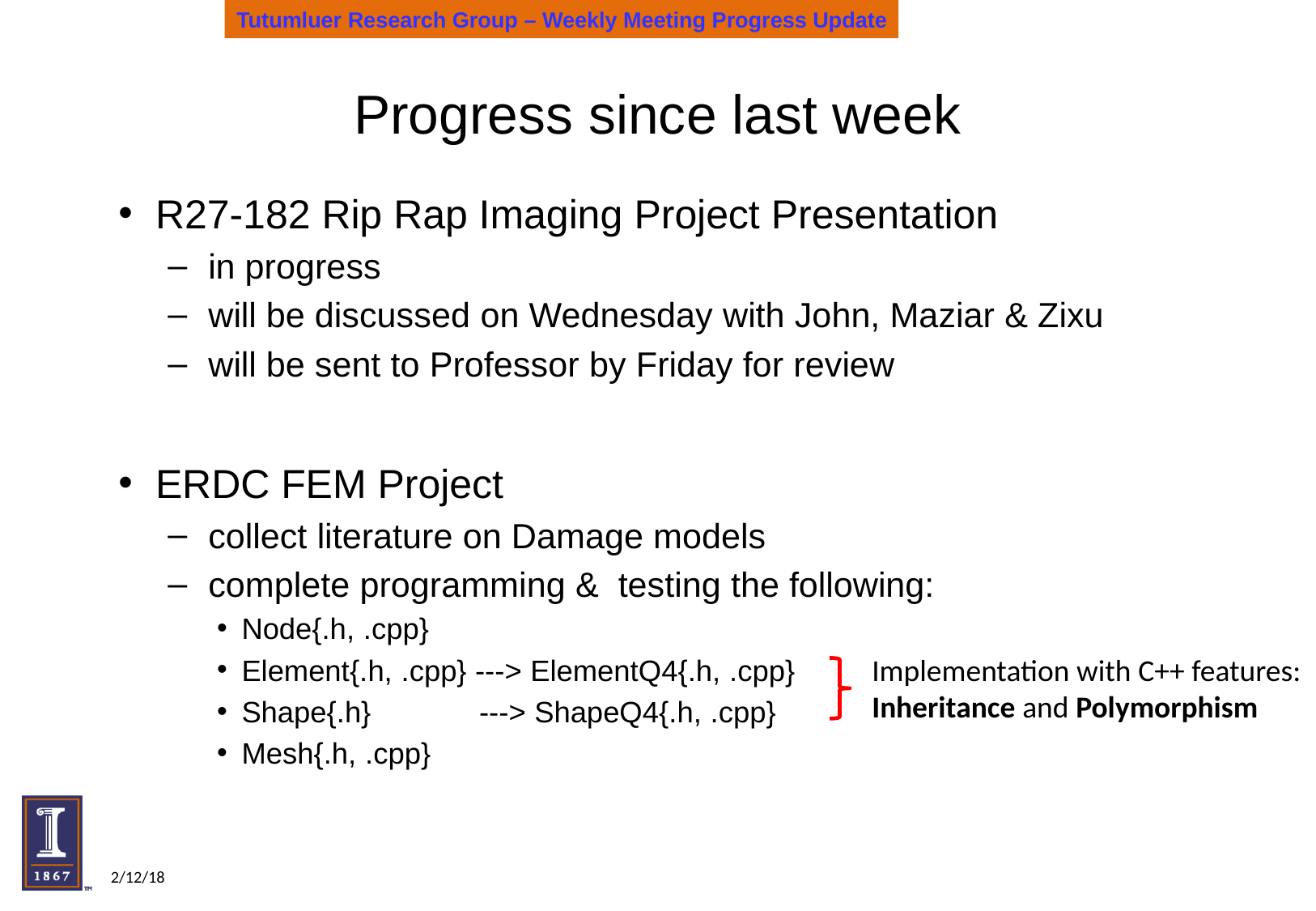

# Progress since last week
R27-182 Rip Rap Imaging Project Presentation
 in progress
 will be discussed on Wednesday with John, Maziar & Zixu
 will be sent to Professor by Friday for review

ERDC FEM Project
 collect literature on Damage models
 complete programming &  testing the following:
Node{.h, .cpp}
Element{.h, .cpp} ---> ElementQ4{.h, .cpp}
Shape{.h}             ---> ShapeQ4{.h, .cpp}
Mesh{.h, .cpp}

Implementation with C++ features:
Inheritance and Polymorphism

2/12/18